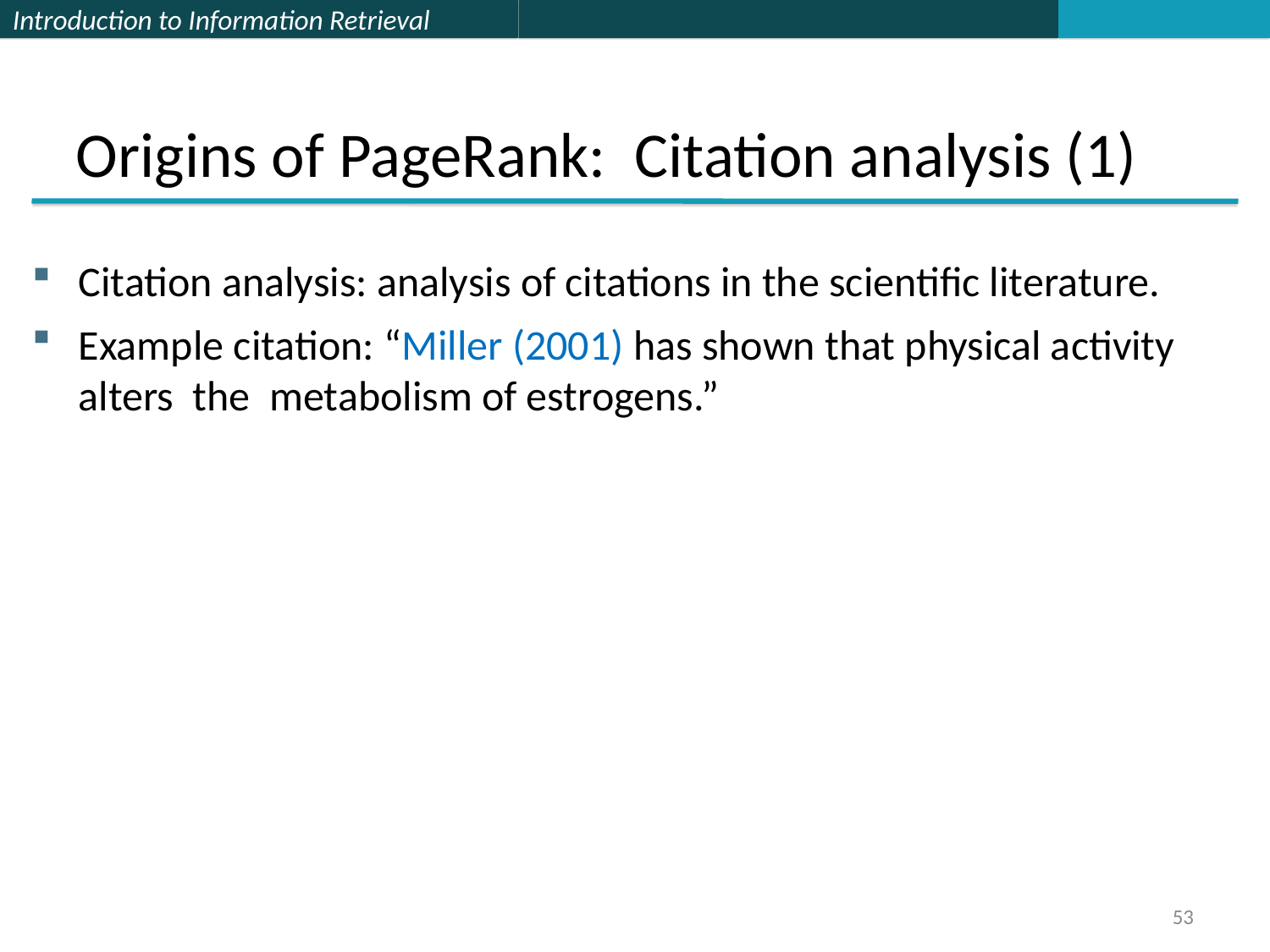

Origins of PageRank:  Citation analysis (1)
Citation analysis: analysis of citations in the scientific literature.
Example citation: “Miller (2001) has shown that physical activity alters  the  metabolism of estrogens.”

53